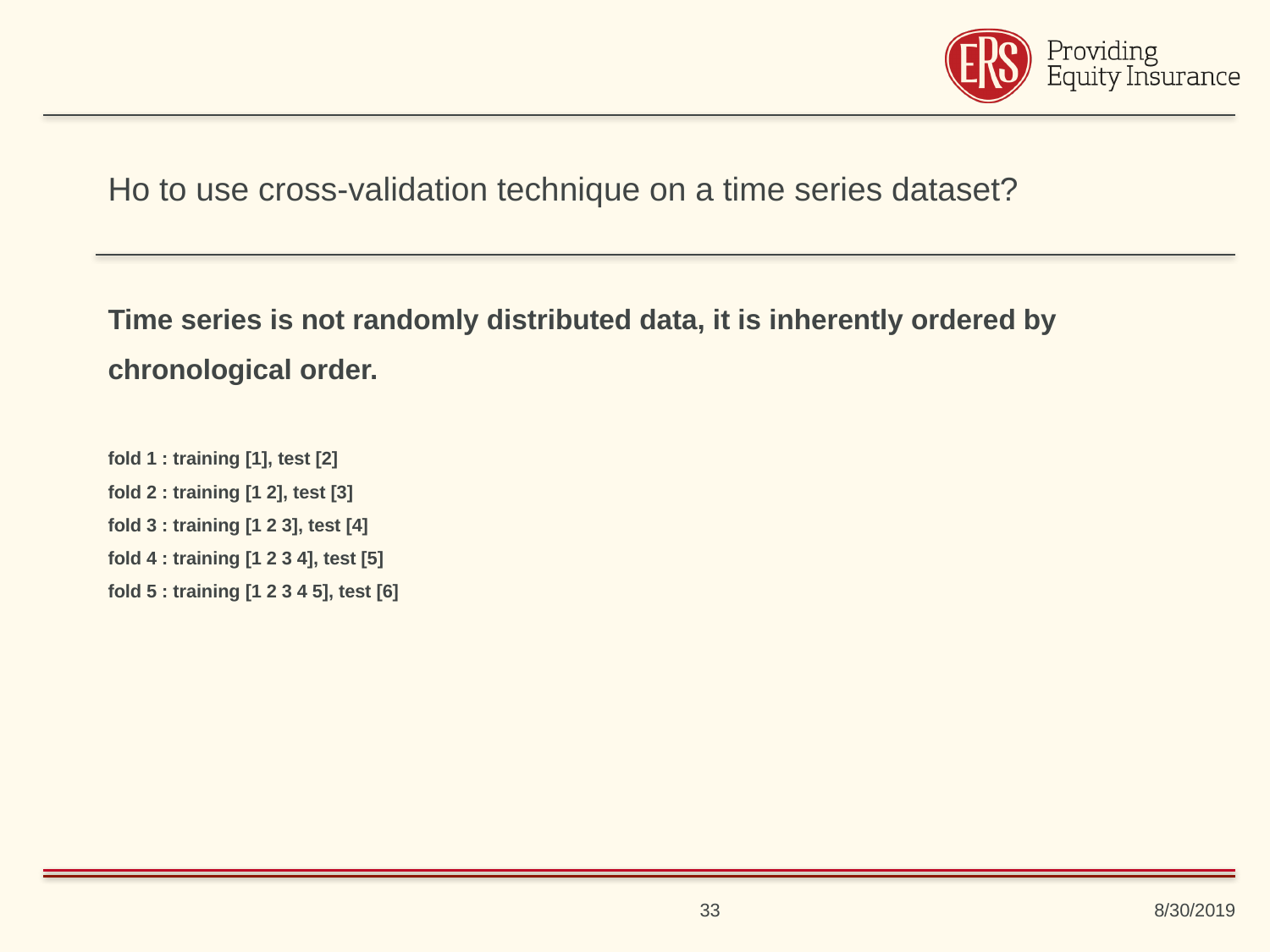

# Ho to use cross-validation technique on a time series dataset?
Time series is not randomly distributed data, it is inherently ordered by chronological order.

fold 1 : training [1], test [2]
fold 2 : training [1 2], test [3]
fold 3 : training [1 2 3], test [4]
fold 4 : training [1 2 3 4], test [5]
fold 5 : training [1 2 3 4 5], test [6]

33
8/30/2019